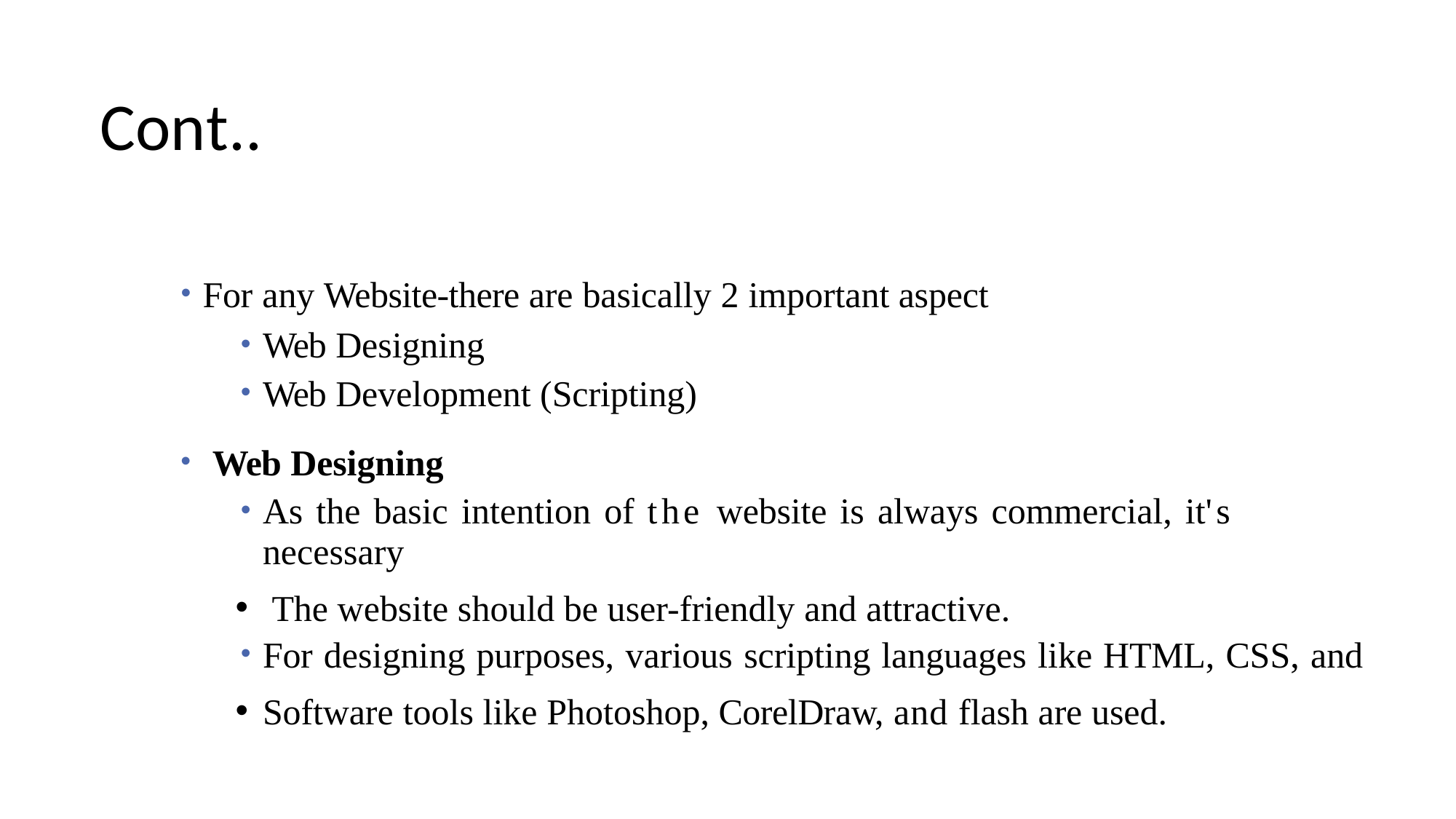

# Cont..
For any Website-there are basically 2 important aspect
Web Designing
Web Development (Scripting)
Web Designing
As the basic intention of the website is always commercial, it's necessary
 The website should be user-friendly and attractive.
For designing purposes, various scripting languages like HTML, CSS, and
Software tools like Photoshop, CorelDraw, and flash are used.